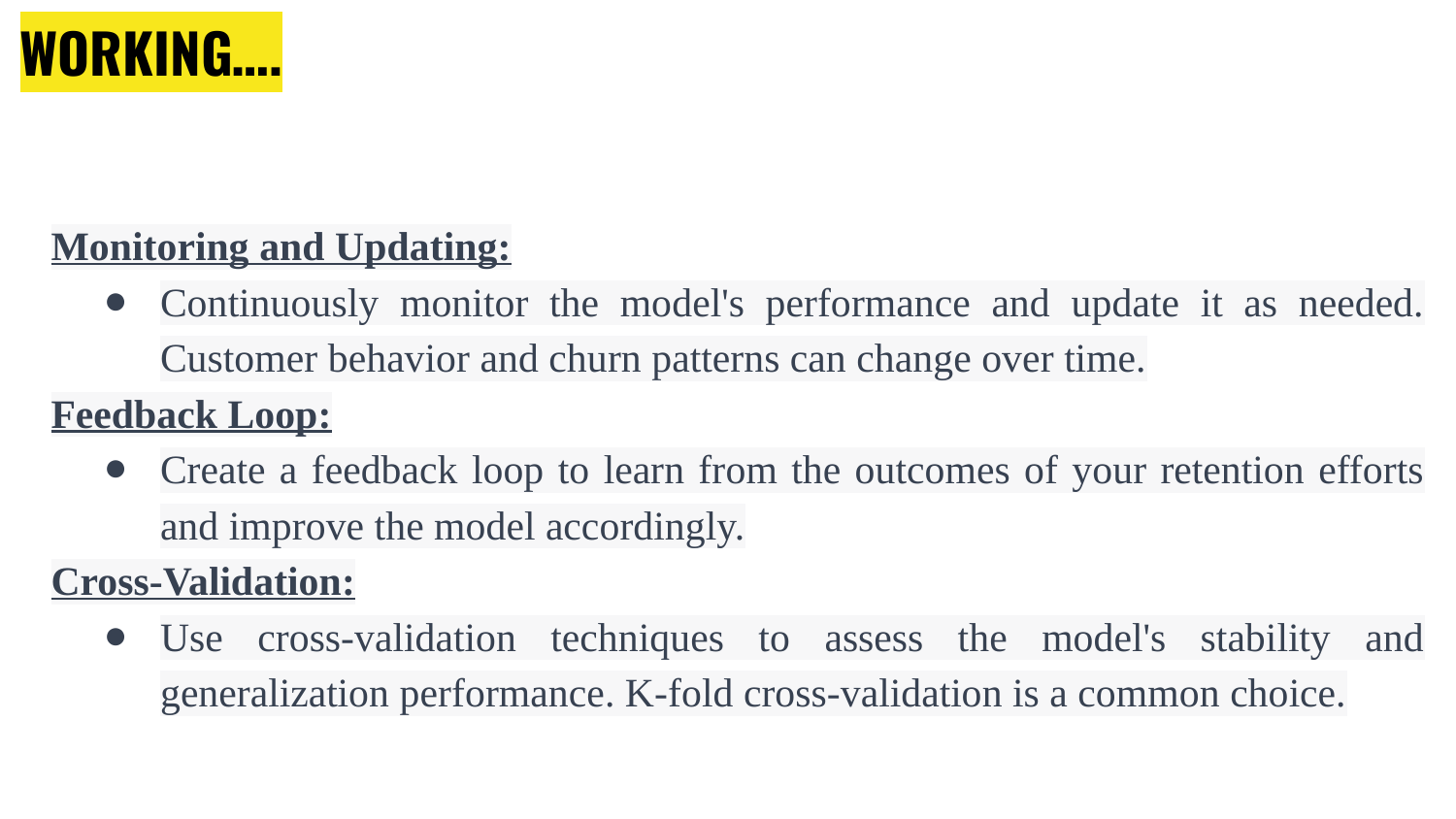

WORKING….
# Monitoring and Updating:
Continuously monitor the model's performance and update it as needed. Customer behavior and churn patterns can change over time.
Feedback Loop:
Create a feedback loop to learn from the outcomes of your retention efforts and improve the model accordingly.
Cross-Validation:
Use cross-validation techniques to assess the model's stability and generalization performance. K-fold cross-validation is a common choice.